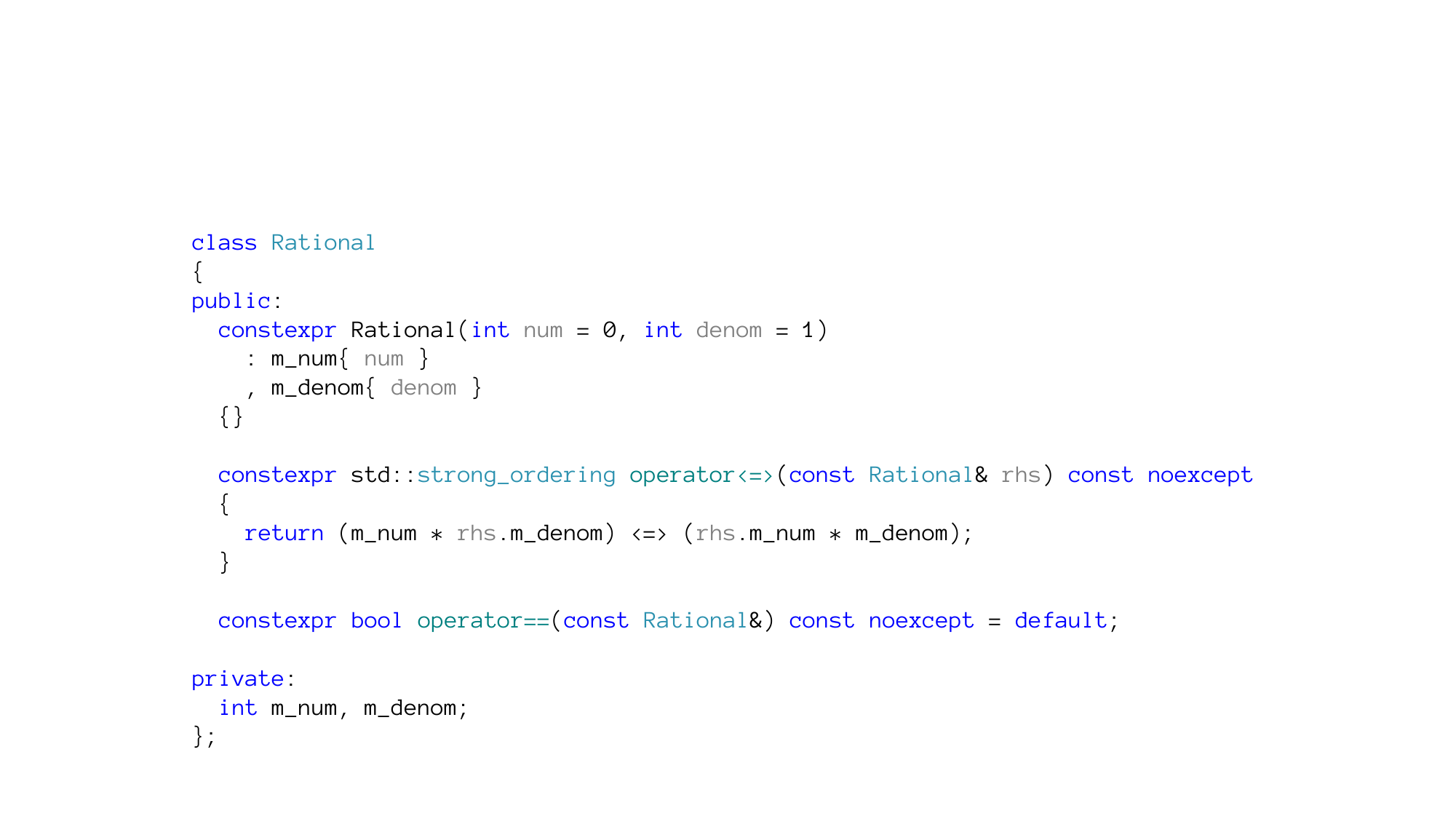

class Rational
{
public:
  constexpr Rational(int num = 0, int denom = 1)
    : m_num{ num }
    , m_denom{ denom }
  {}

  constexpr std::strong_ordering operator<=>(const Rational& rhs) const noexcept
  {
    return (m_num * rhs.m_denom) <=> (rhs.m_num * m_denom);
  }

  constexpr bool operator==(const Rational&) const noexcept = default;

private:
  int m_num, m_denom;
};